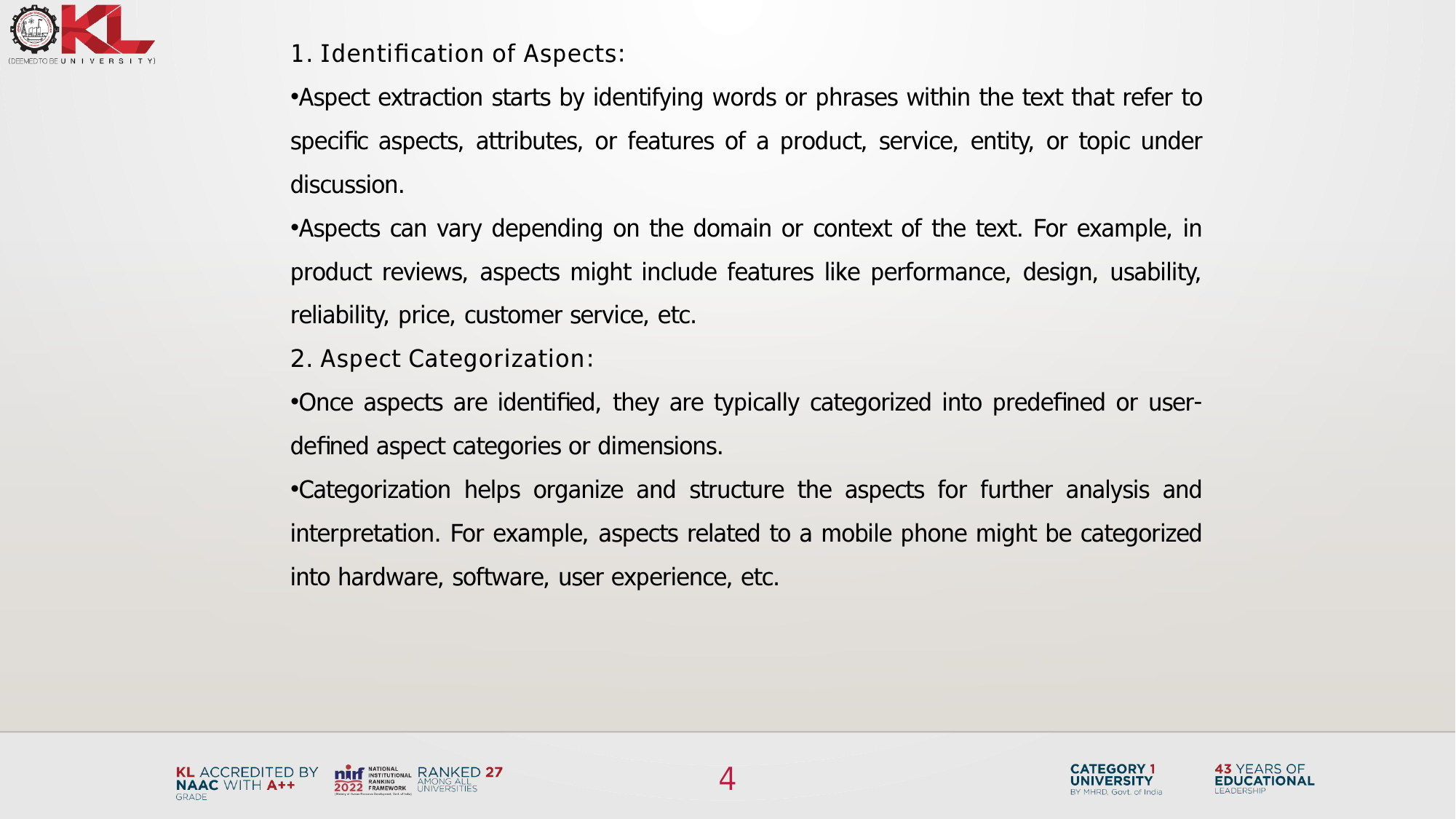

1. Identification of Aspects:
Aspect extraction starts by identifying words or phrases within the text that refer to specific aspects, attributes, or features of a product, service, entity, or topic under discussion.
Aspects can vary depending on the domain or context of the text. For example, in product reviews, aspects might include features like performance, design, usability, reliability, price, customer service, etc.
2. Aspect Categorization:
Once aspects are identified, they are typically categorized into predefined or user-defined aspect categories or dimensions.
Categorization helps organize and structure the aspects for further analysis and interpretation. For example, aspects related to a mobile phone might be categorized into hardware, software, user experience, etc.
4